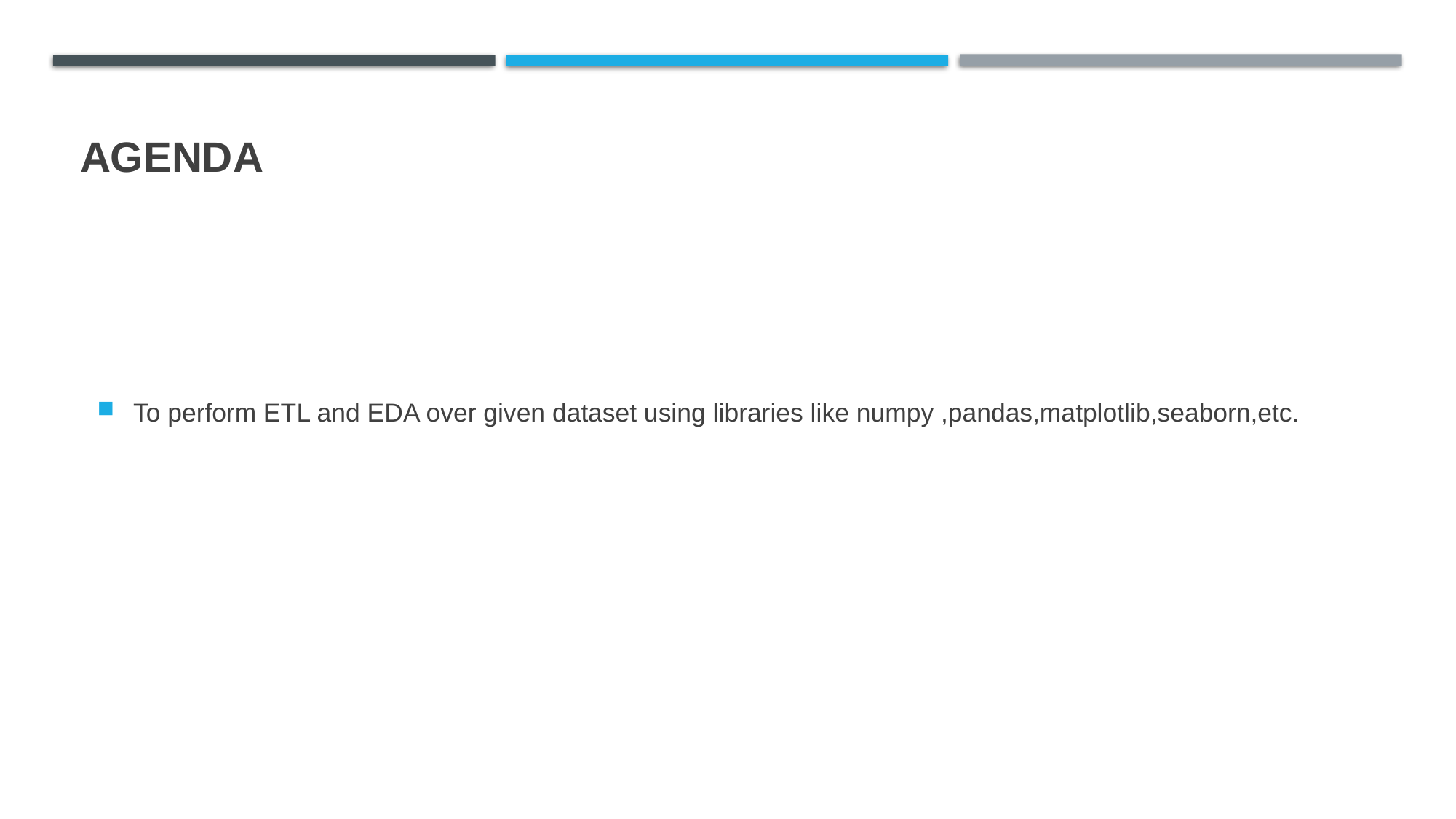

# AGENDA
To perform ETL and EDA over given dataset using libraries like numpy ,pandas,matplotlib,seaborn,etc.